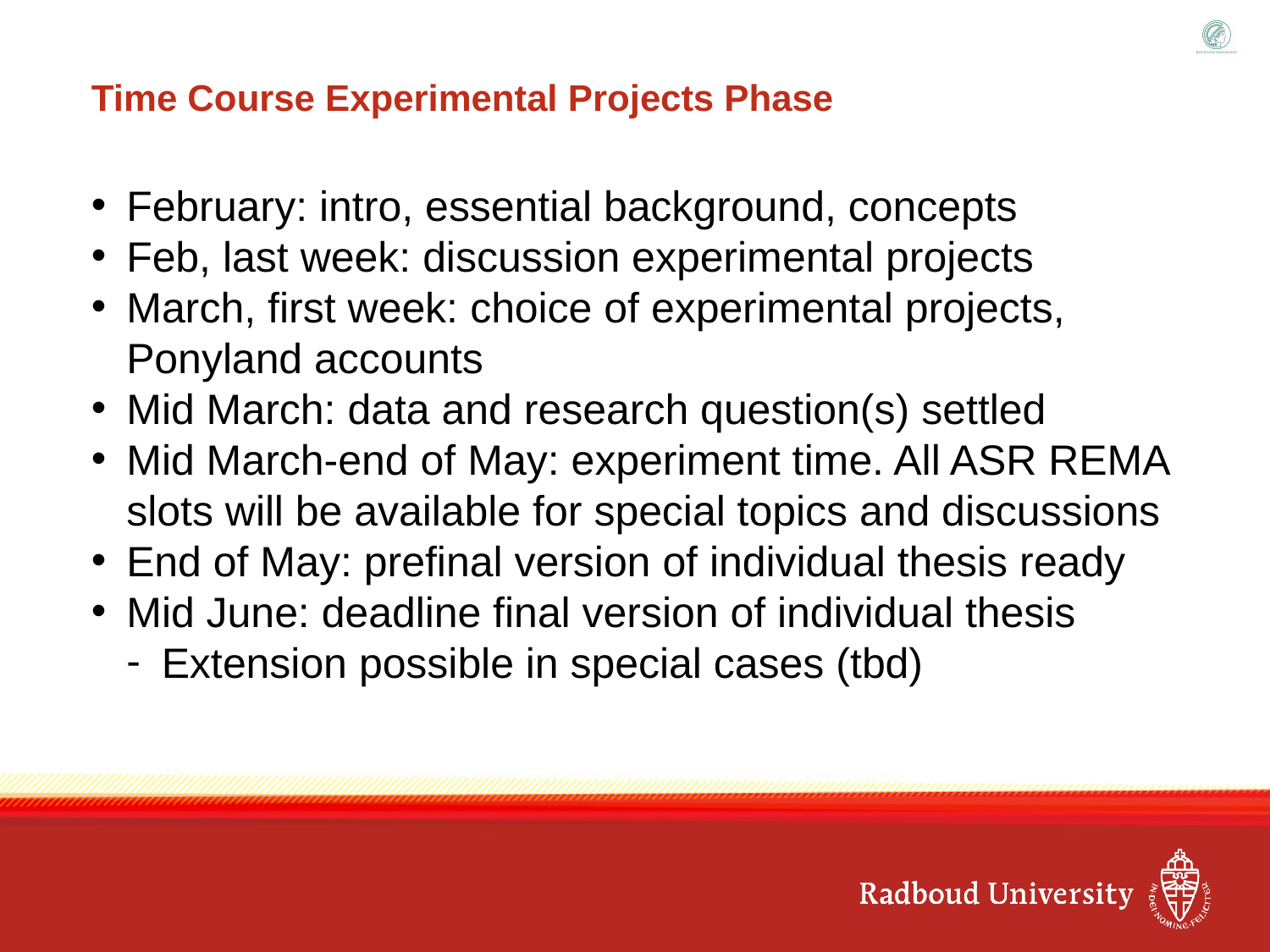

# Time Course Experimental Projects Phase
February: intro, essential background, concepts
Feb, last week: discussion experimental projects
March, first week: choice of experimental projects, Ponyland accounts
Mid March: data and research question(s) settled
Mid March-end of May: experiment time. All ASR REMA slots will be available for special topics and discussions
End of May: prefinal version of individual thesis ready
Mid June: deadline final version of individual thesis
Extension possible in special cases (tbd)